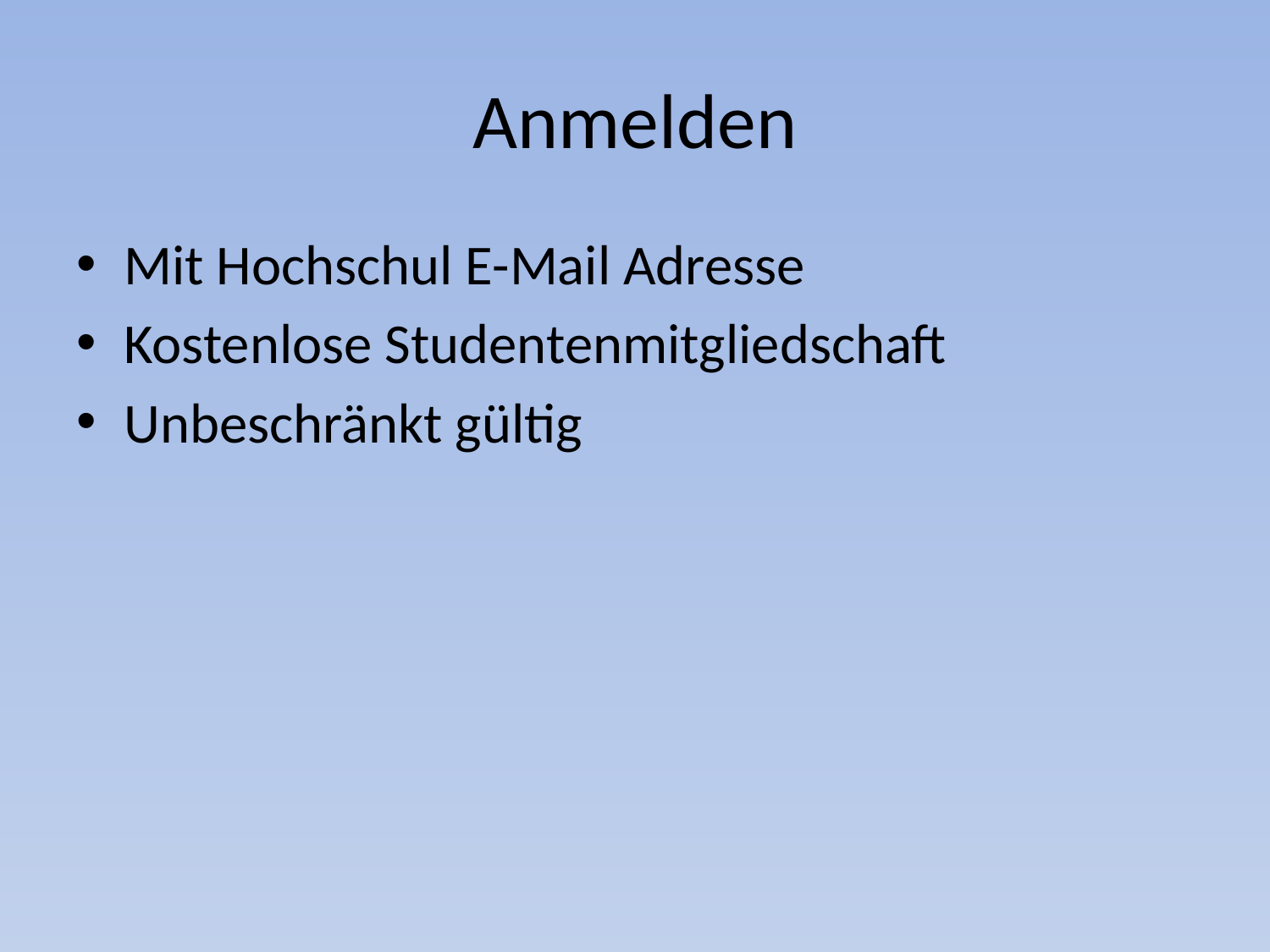

# Anmelden
Mit Hochschul E-Mail Adresse
Kostenlose Studentenmitgliedschaft
Unbeschränkt gültig